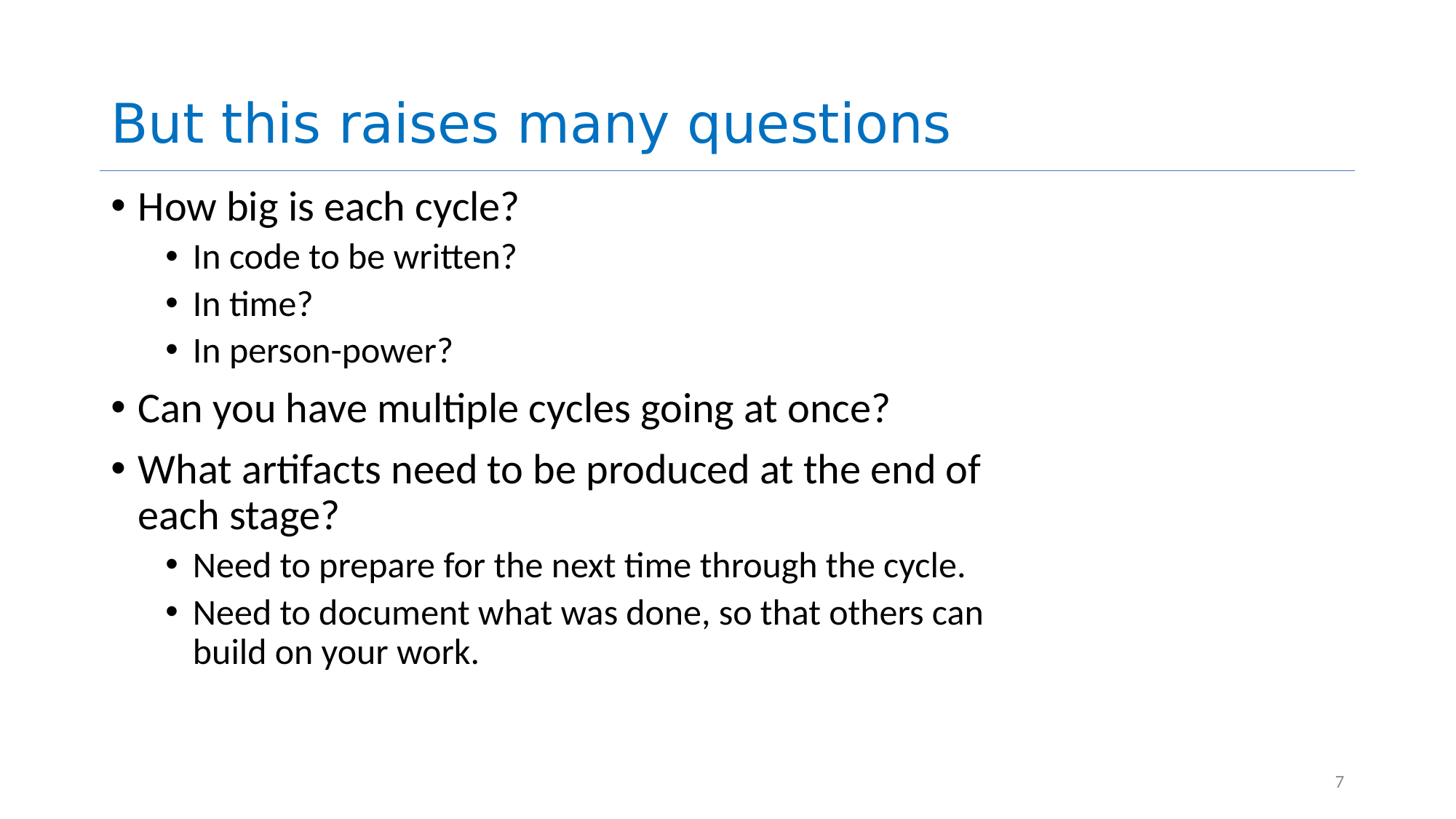

# But this raises many questions
How big is each cycle?
In code to be written?
In time?
In person-power?
Can you have multiple cycles going at once?
What artifacts need to be produced at the end of each stage?
Need to prepare for the next time through the cycle.
Need to document what was done, so that others can build on your work.

7